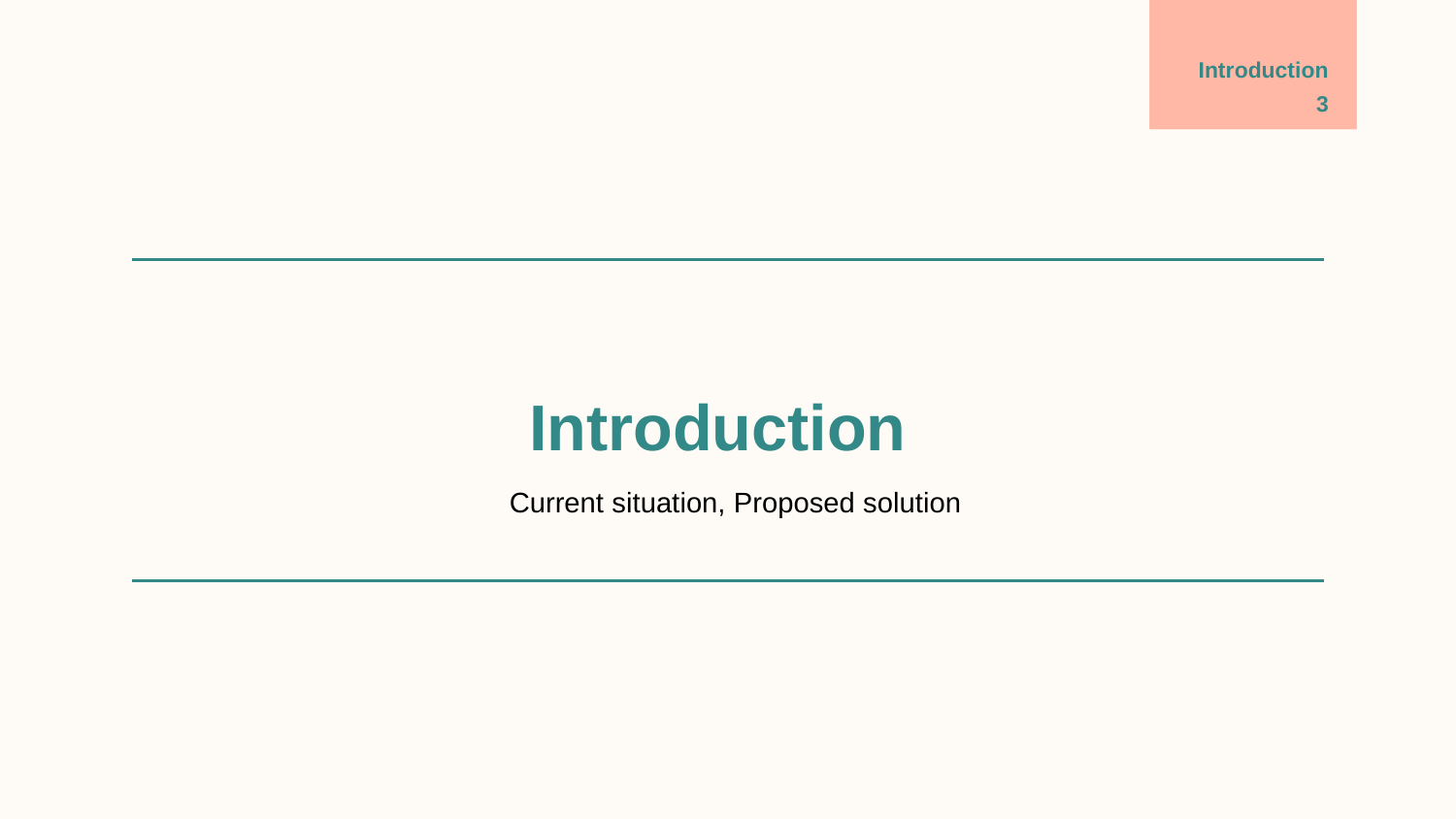

Introduction
3
Introduction
Current situation, Proposed solution